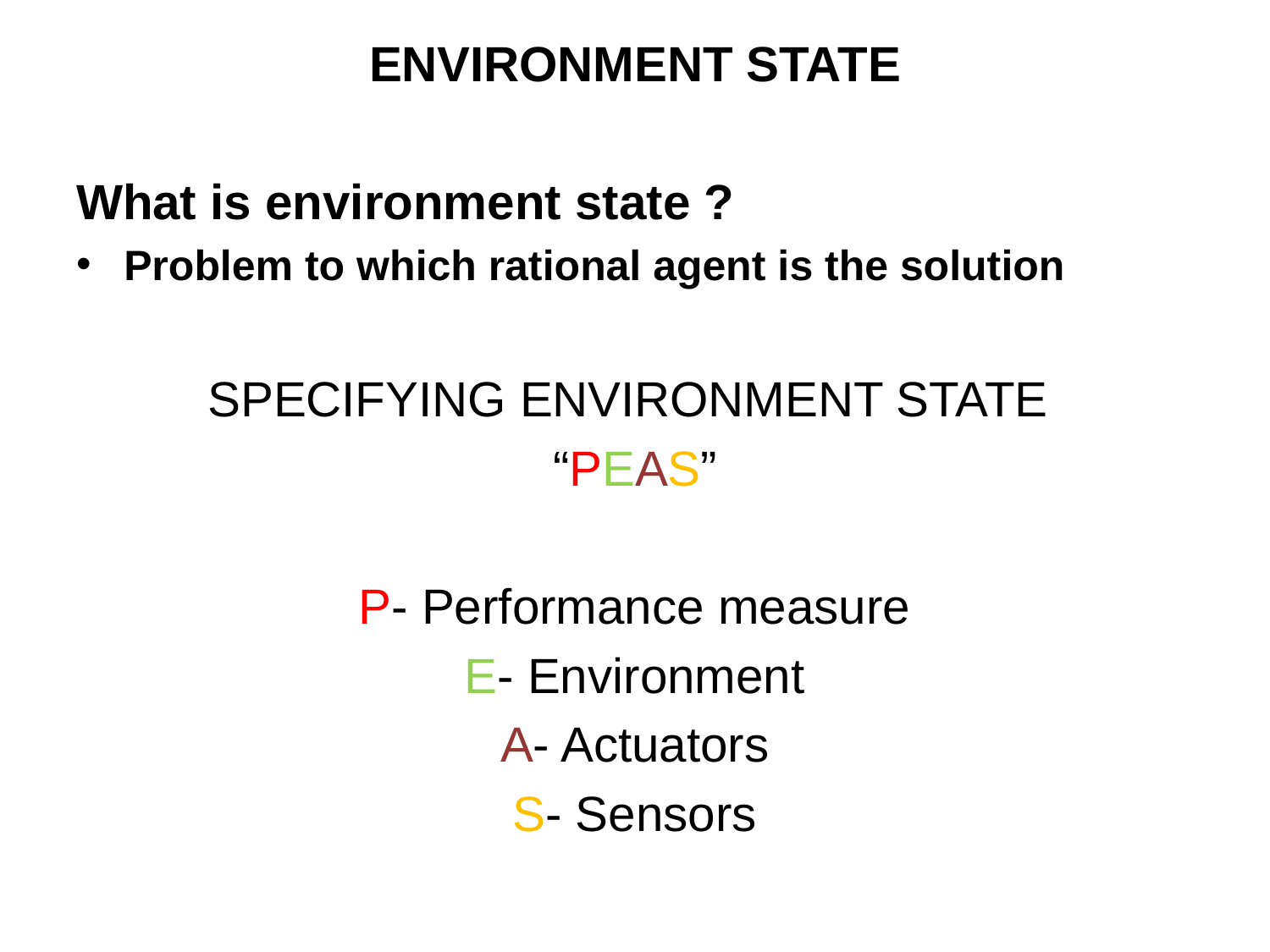

ENVIRONMENT STATE

What is environment state ?
Problem to which rational agent is the solution

SPECIFYING ENVIRONMENT STATE
“PEAS”

P- Performance measure
E- Environment
A- Actuators
S- Sensors